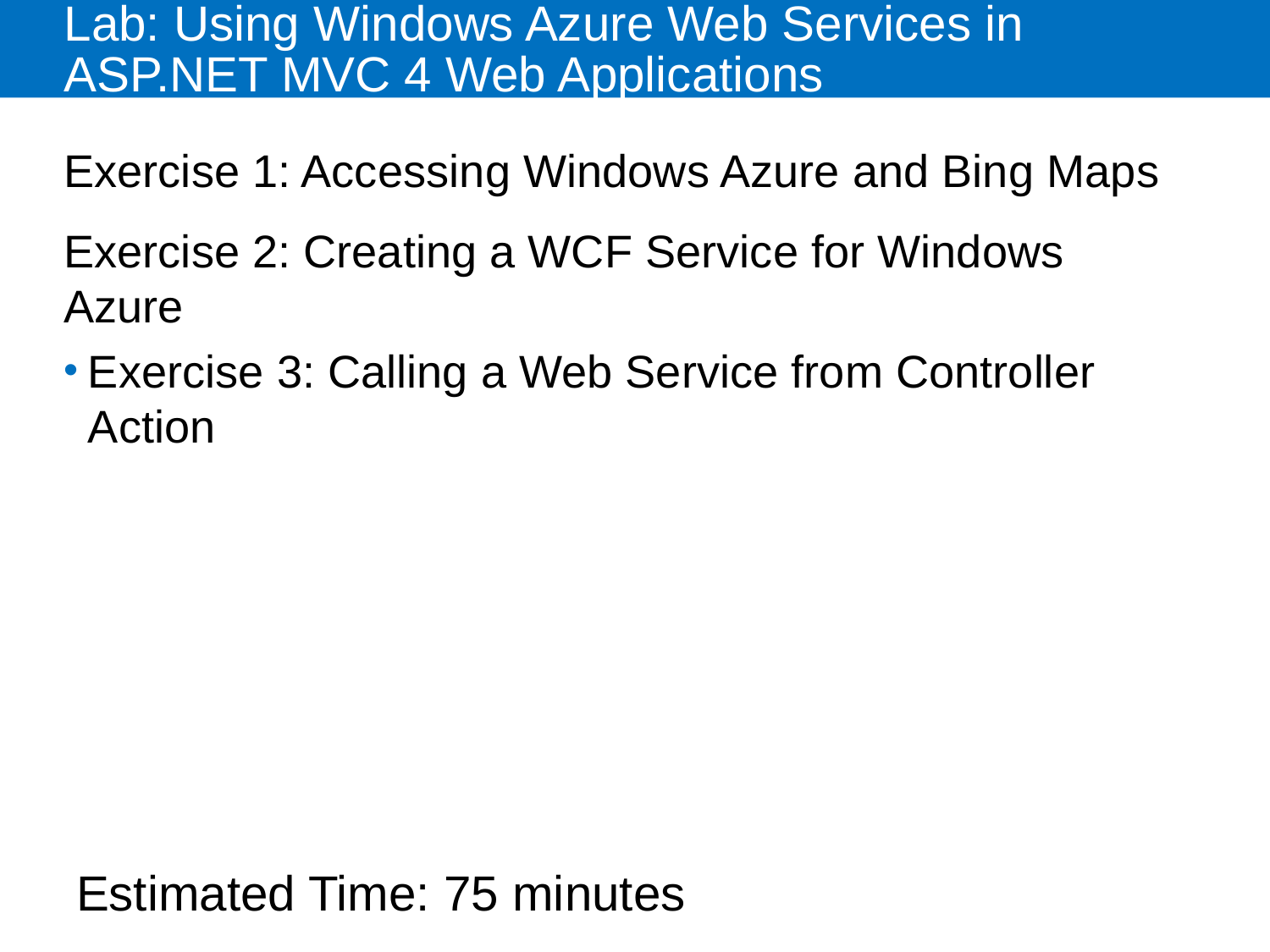

# Lab: Using Windows Azure Web Services in ASP.NET MVC 4 Web Applications
Exercise 1: Accessing Windows Azure and Bing Maps
Exercise 2: Creating a WCF Service for Windows Azure
Exercise 3: Calling a Web Service from Controller Action
Estimated Time: 75 minutes